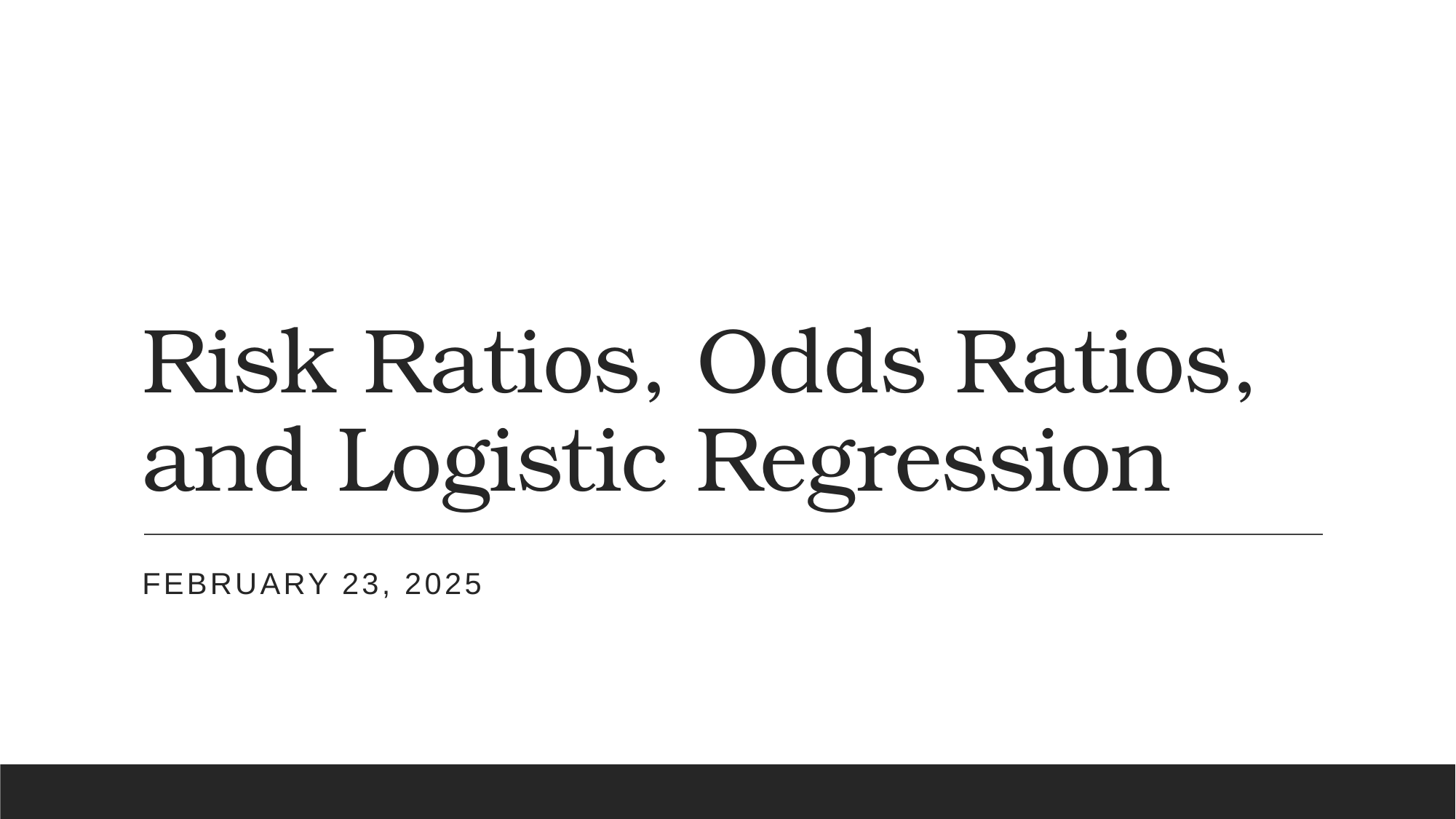

# Risk Ratios, Odds Ratios, and Logistic Regression
February 23, 2025